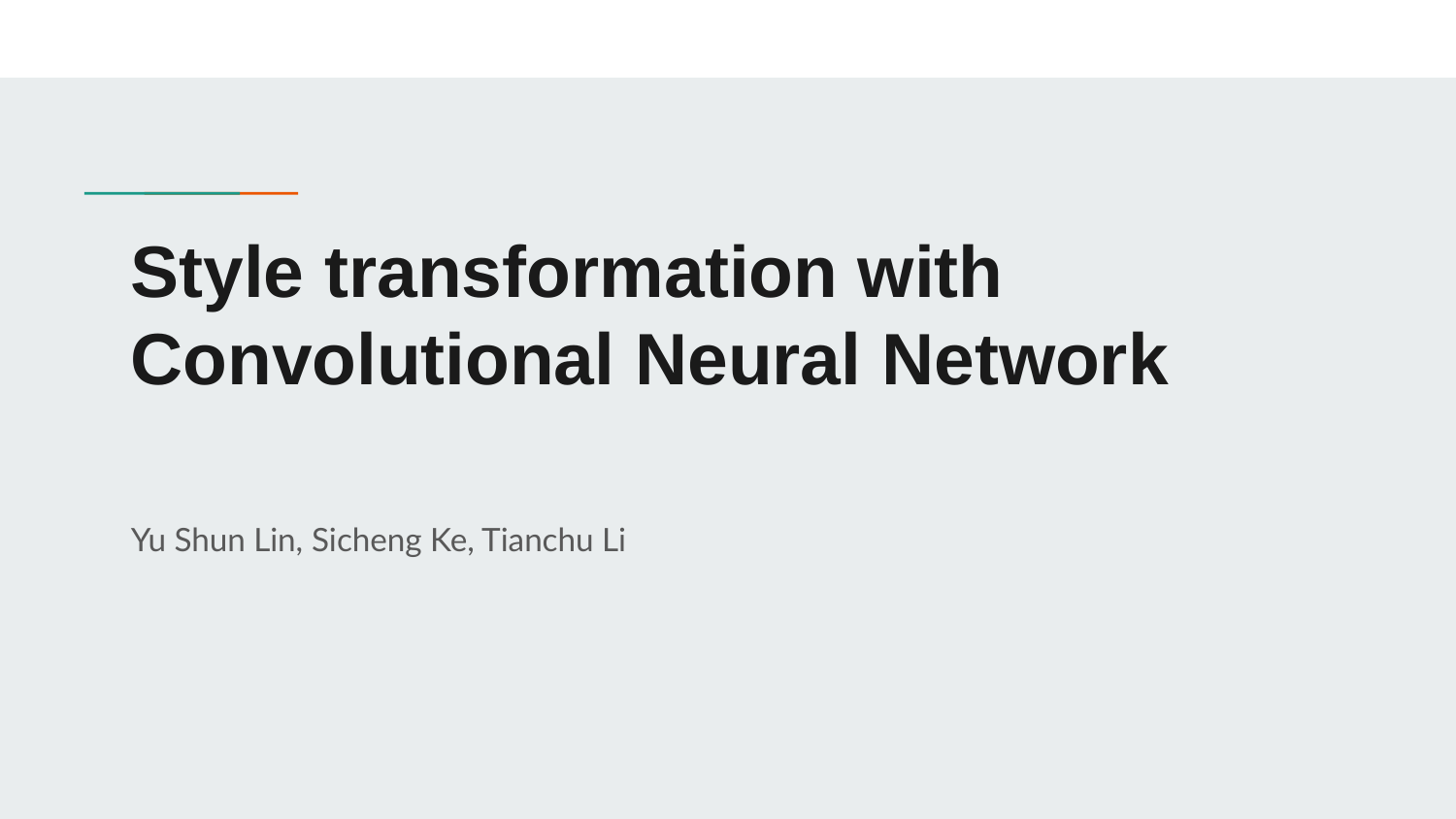

# Style transformation with Convolutional Neural Network
Yu Shun Lin, Sicheng Ke, Tianchu Li